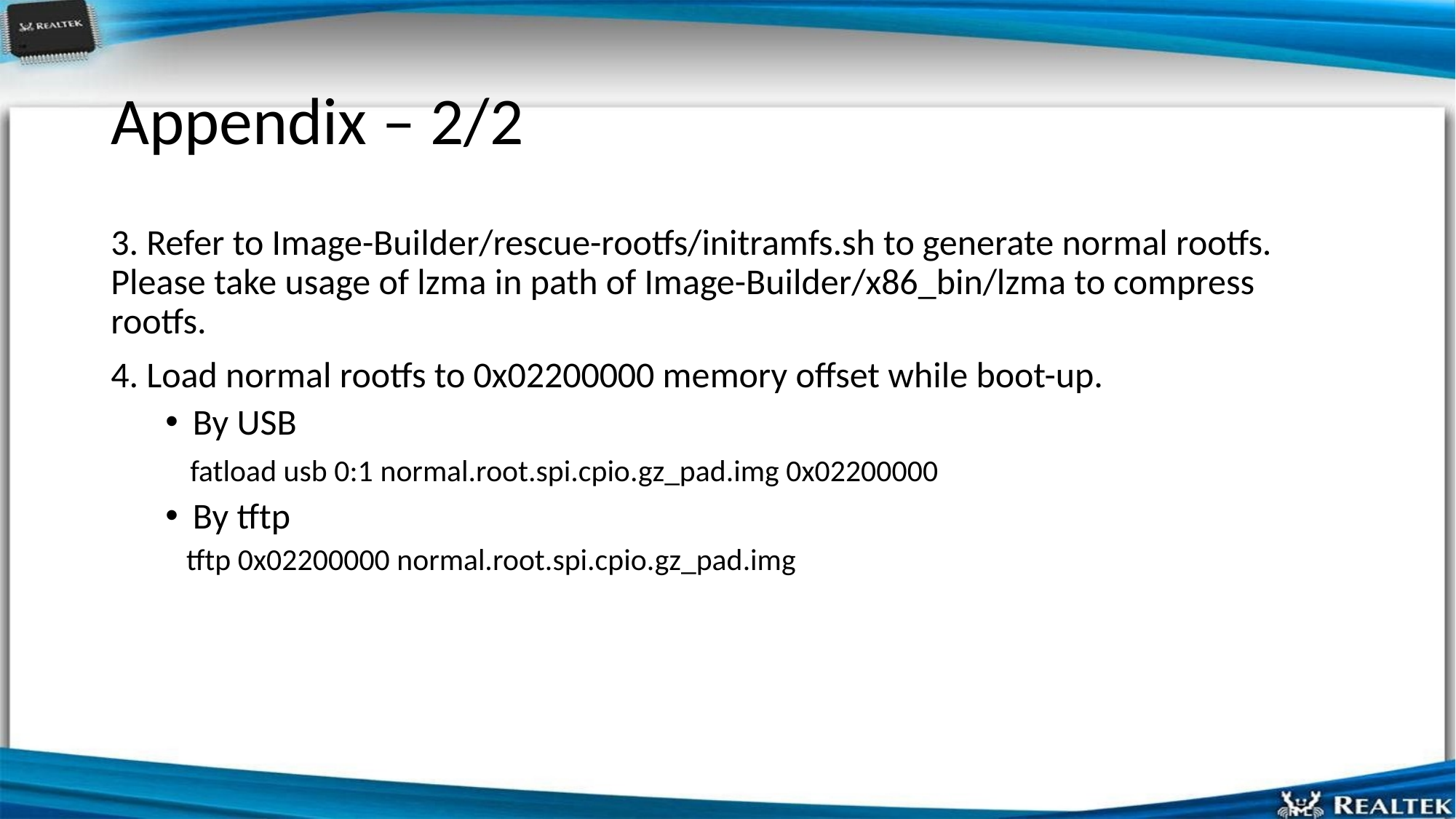

# Appendix – 2/2
3. Refer to Image-Builder/rescue-rootfs/initramfs.sh to generate normal rootfs. Please take usage of lzma in path of Image-Builder/x86_bin/lzma to compress rootfs.
4. Load normal rootfs to 0x02200000 memory offset while boot-up.
By USB
   fatload usb 0:1 normal.root.spi.cpio.gz_pad.img 0x02200000
By tftp
   tftp 0x02200000 normal.root.spi.cpio.gz_pad.img